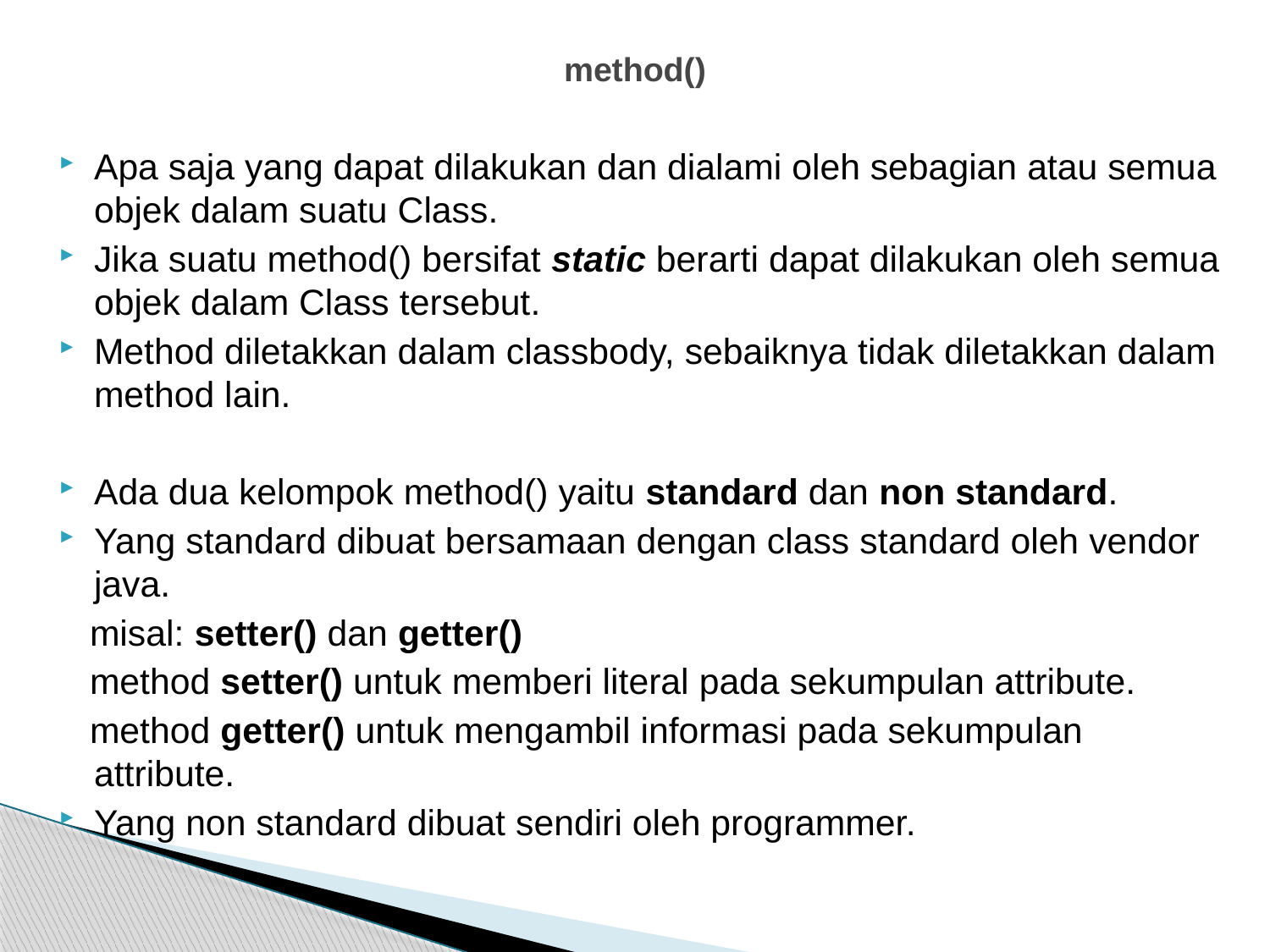

# method()
Apa saja yang dapat dilakukan dan dialami oleh sebagian atau semua objek dalam suatu Class.
Jika suatu method() bersifat static berarti dapat dilakukan oleh semua objek dalam Class tersebut.
Method diletakkan dalam classbody, sebaiknya tidak diletakkan dalam method lain.

Ada dua kelompok method() yaitu standard dan non standard.
Yang standard dibuat bersamaan dengan class standard oleh vendor java.
   misal: setter() dan getter()
   method setter() untuk memberi literal pada sekumpulan attribute.
   method getter() untuk mengambil informasi pada sekumpulan attribute.
Yang non standard dibuat sendiri oleh programmer.